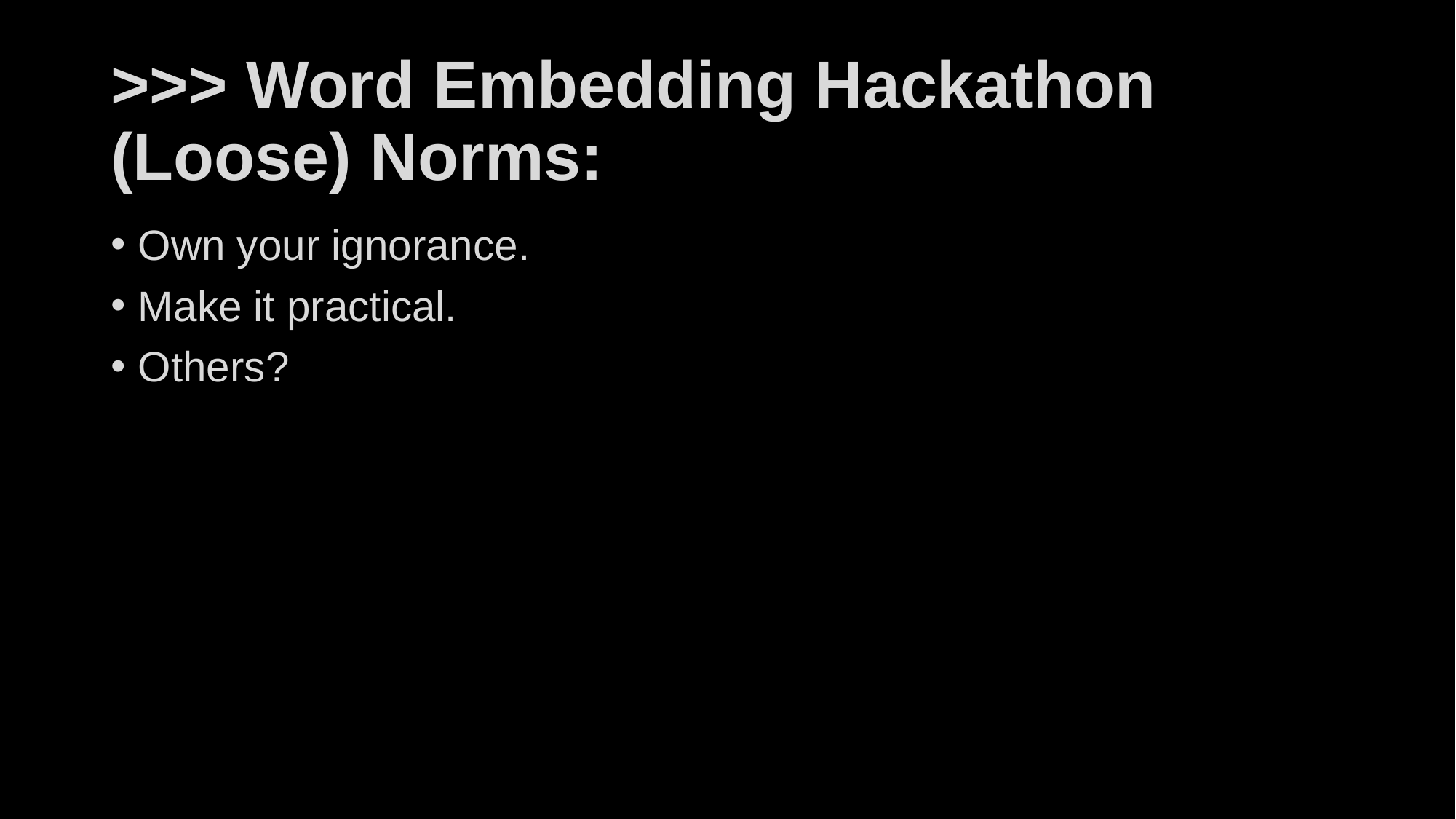

# >>> Word Embedding Hackathon (Loose) Norms:
Own your ignorance.
Make it practical.
Others?